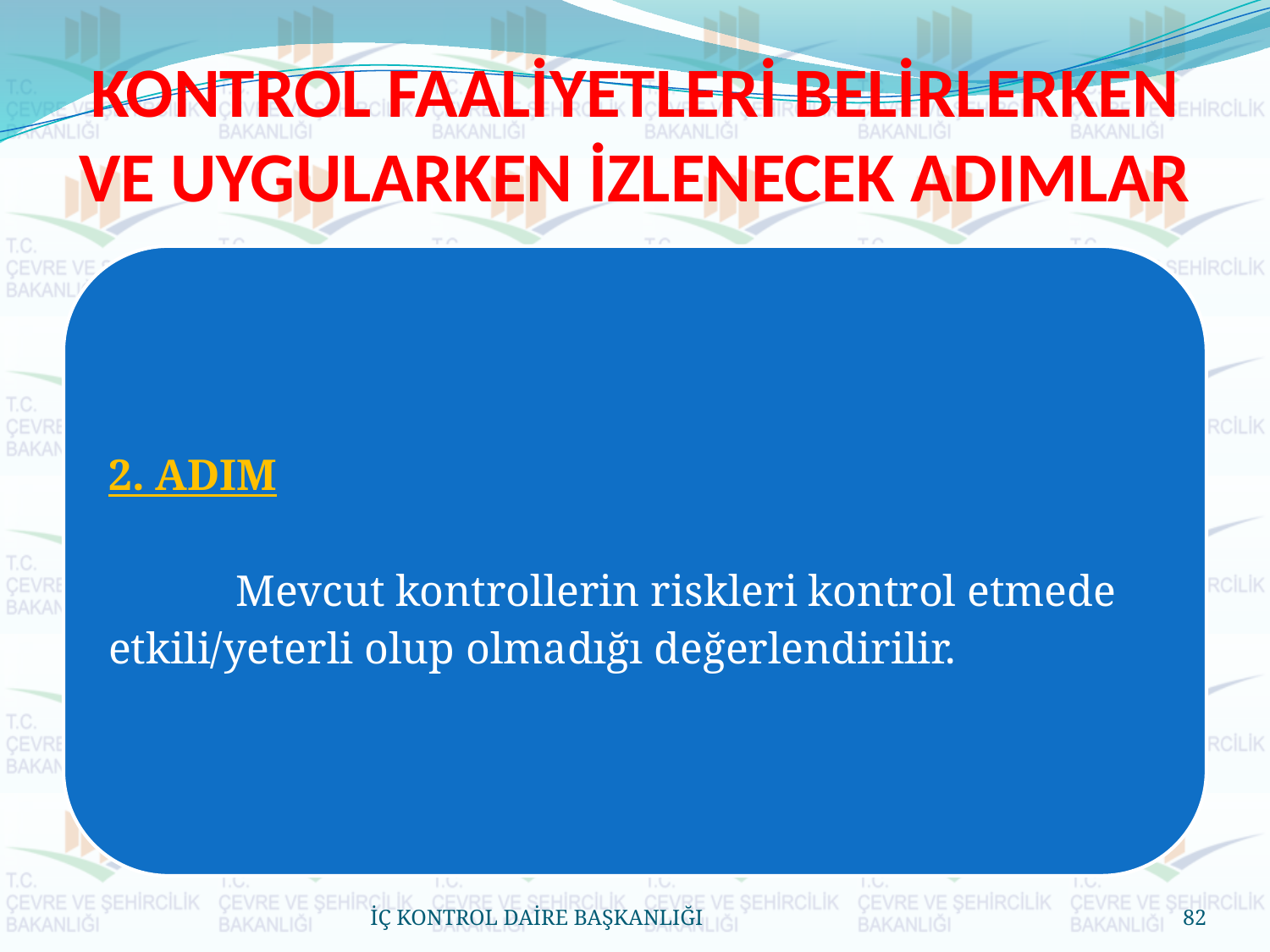

# KONTROL FAALİYETLERİ BELİRLERKEN VE UYGULARKEN İZLENECEK ADIMLAR
2. ADIM
	Mevcut kontrollerin riskleri kontrol etmede etkili/yeterli olup olmadığı değerlendirilir.
İÇ KONTROL DAİRE BAŞKANLIĞI
82